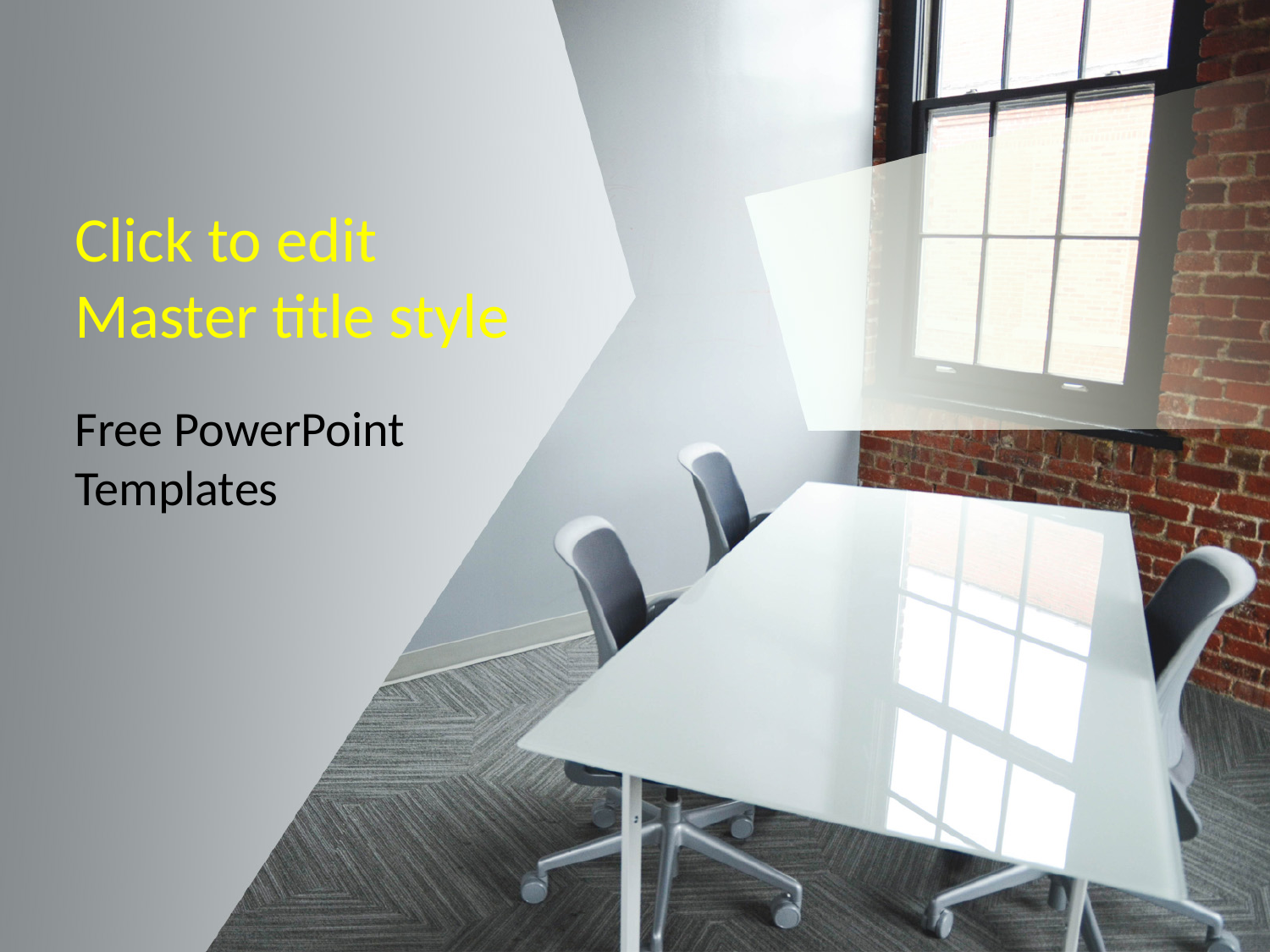

Click to edit
Master title style
Free PowerPoint
Templates